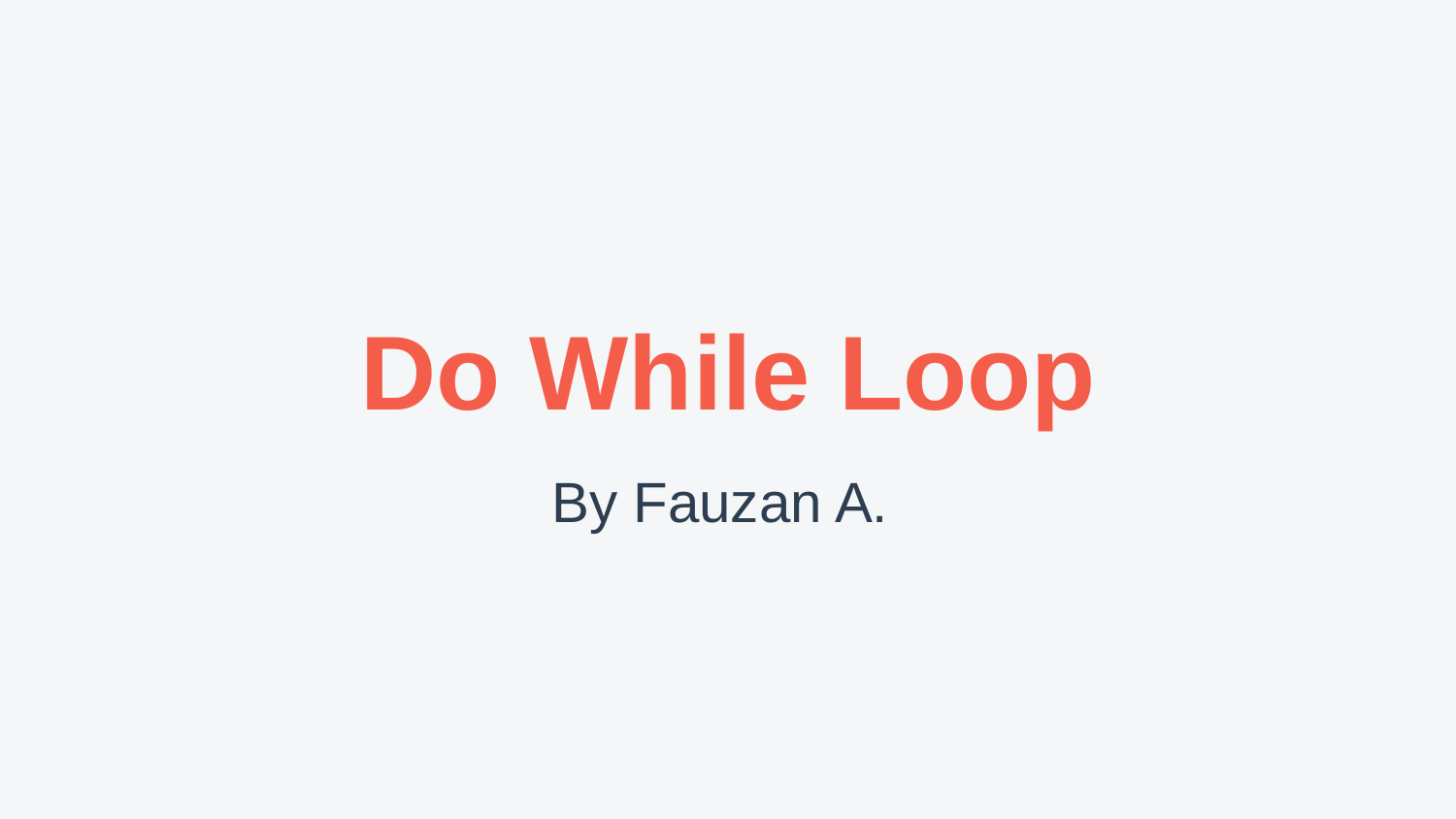

# Do While Loop
By Fauzan A.